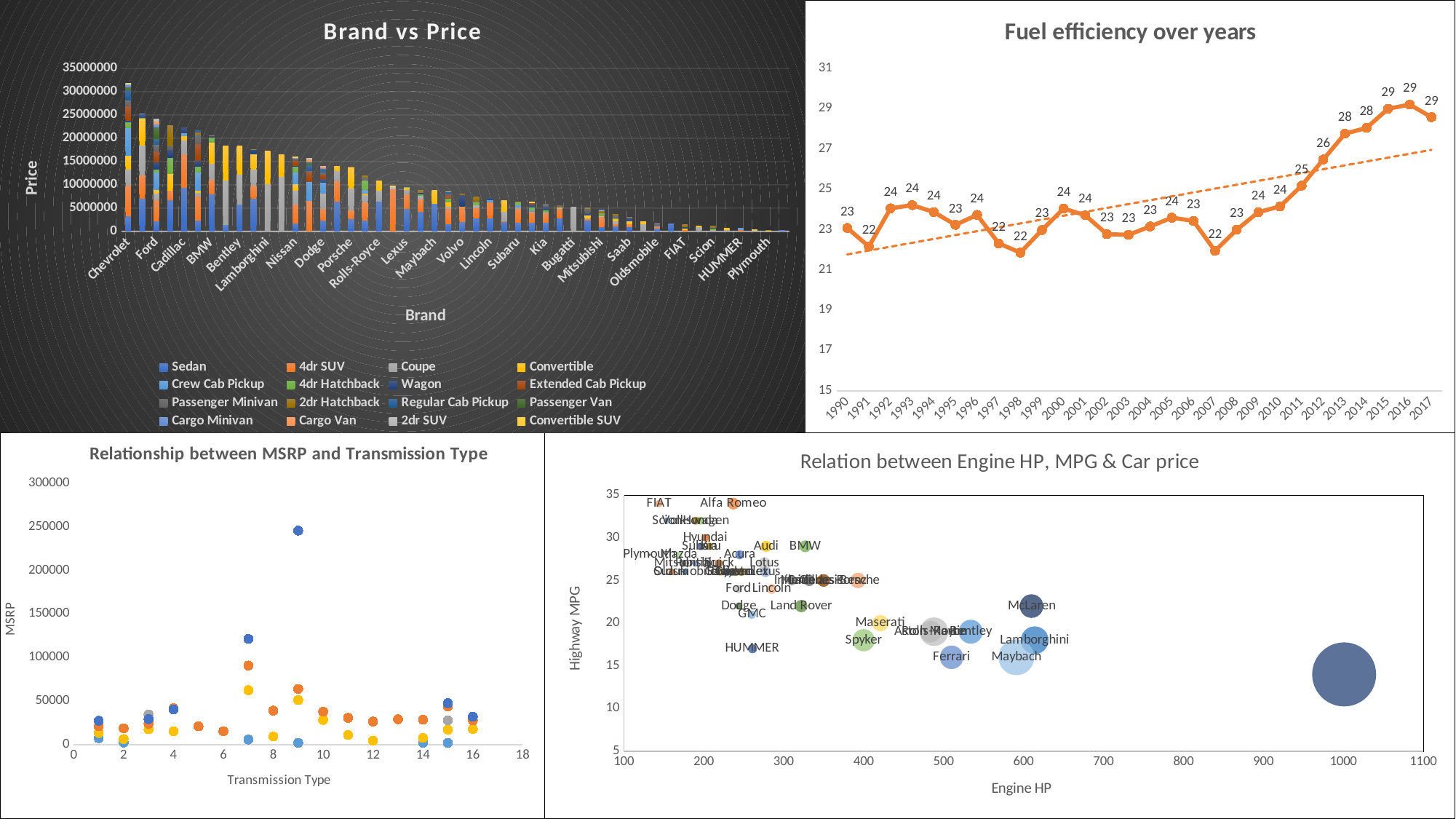

### Chart: Brand vs Price

| Category | Sedan | 4dr SUV | Coupe | Convertible | Crew Cab Pickup | 4dr Hatchback | Wagon | Extended Cab Pickup | Passenger Minivan | 2dr Hatchback | Regular Cab Pickup | Passenger Van | Cargo Minivan | Cargo Van | 2dr SUV | Convertible SUV |
|---|---|---|---|---|---|---|---|---|---|---|---|---|---|---|---|---|
| Chevrolet | 3303977.0 | 6569568.0 | 3504525.0 | 2953245.0 | 5927617.0 | 1287260.0 | 300675.0 | 3117951.0 | 1178515.0 | 8000.0 | 2260032.0 | 607670.0 | 420150.0 | 78688.0 | 213310.0 | 106300.0 |
| Mercedes-Benz | 7080243.0 | 4974610.0 | 6473107.0 | 5753964.0 | None | 122800.0 | 764935.0 | None | 32500.0 | None | None | None | 28950.0 | None | None | None |
| Ford | 2299348.0 | 4482771.0 | 1398144.0 | 730007.0 | 3812353.0 | 567615.0 | 1635565.0 | 2285584.0 | 1411605.0 | 36000.0 | 1299240.0 | 2431898.0 | 702400.0 | 566351.0 | 479873.0 | None |
| Volkswagen | 6760050.0 | 2084955.0 | 8000.0 | 3612631.0 | None | 3355760.0 | 1704025.0 | None | 1038130.0 | 4171275.0 | None | None | None | None | None | None |
| Cadillac | 9418847.0 | 7182555.0 | 2953574.0 | 985607.0 | 599150.0 | None | 1184100.0 | None | None | None | None | None | None | None | None | None |
| Toyota | 2459596.0 | 5106450.0 | 811995.0 | 386668.0 | 3893760.0 | 1397750.0 | 1237955.0 | 3558504.0 | 1956518.0 | 473750.0 | 373446.0 | None | None | None | None | None |
| BMW | 7989300.0 | 3160950.0 | 3419051.0 | 4502671.0 | None | 1144950.0 | 259600.0 | None | None | 80097.0 | None | None | None | None | None | None |
| Aston Martin | 1448735.0 | None | 9635275.0 | 7321655.0 | None | None | None | None | None | None | None | None | None | None | None | None |
| Bentley | 5920900.0 | None | 6356760.0 | 6012870.0 | None | None | None | None | None | None | None | None | None | None | None | None |
| Audi | 7158348.0 | 2674900.0 | 3556290.0 | 3291405.0 | None | None | 847350.0 | None | None | 4000.0 | None | None | None | None | None | None |
| Lamborghini | None | None | 10177050.0 | 7064450.0 | None | None | None | None | None | None | None | None | None | None | None | None |
| Ferrari | None | None | 11713289.0 | 4723811.0 | None | None | None | None | None | None | None | None | None | None | None | None |
| Nissan | 1769130.0 | 4149630.0 | 2943632.0 | 1406552.0 | 2422300.0 | 1347320.0 | 175000.0 | 1026379.0 | 413320.0 | 14683.0 | 21914.0 | None | 128620.0 | None | None | 131075.0 |
| GMC | None | 6641919.0 | None | None | 4062482.0 | None | None | 2183866.0 | 150630.0 | None | 1306328.0 | 603670.0 | 142750.0 | 468085.0 | 144319.0 | None |
| Dodge | 2417585.0 | 2572405.0 | 3264627.0 | 12000.0 | 2235775.0 | 18000.0 | 793055.0 | 864172.0 | 557425.0 | 48000.0 | 719408.0 | 70708.0 | 60520.0 | 338497.0 | 44000.0 | None |
| Infiniti | 6494090.0 | 4340200.0 | 2175750.0 | 980050.0 | None | None | None | None | None | None | None | None | None | None | None | None |
| Porsche | 2713500.0 | 1815200.0 | 4758533.0 | 4504586.0 | None | None | None | None | None | 28827.0 | None | None | None | None | None | None |
| Honda | 2340105.0 | 3953209.0 | 1588705.0 | 252135.0 | 787720.0 | 2088520.0 | None | None | 553185.0 | 413200.0 | None | None | None | None | None | None |
| Rolls-Royce | 6539010.0 | None | 2204675.0 | 2141365.0 | None | None | None | None | None | None | None | None | None | None | None | None |
| Land Rover | None | 9076595.0 | None | None | None | None | None | None | None | None | None | None | None | None | 476394.0 | 145731.0 |
| Lexus | 4837596.0 | 3152974.0 | 1016472.0 | 472065.0 | None | 94700.0 | 31105.0 | None | None | None | None | None | None | None | None | None |
| Acura | 4294702.0 | 2663505.0 | 793748.0 | None | None | 357440.0 | 201360.0 | None | None | 480917.0 | None | None | None | None | None | None |
| Maybach | 5976800.0 | None | None | 2762750.0 | None | None | None | None | None | None | None | None | None | None | None | None |
| Mazda | 1618571.0 | 3222525.0 | 543879.0 | 870505.0 | None | 853180.0 | 33350.0 | 580033.0 | 443130.0 | 22000.0 | 265486.0 | None | None | None | 24000.0 | None |
| Volvo | 2086945.0 | 3219000.0 | 6000.0 | 121600.0 | None | None | 2428971.0 | None | None | 157550.0 | None | None | None | None | None | None |
| Hyundai | 2899937.0 | 2128890.0 | 724070.0 | None | None | 528880.0 | None | None | 133075.0 | 1038050.0 | None | None | None | None | None | None |
| Lincoln | 2854855.0 | 3422570.0 | 25342.0 | None | 453260.0 | None | 269705.0 | None | None | None | None | None | None | None | None | None |
| Maserati | 2153800.0 | 155000.0 | 1972284.0 | 2342963.0 | None | None | None | None | None | None | None | None | None | None | None | None |
| Subaru | 1913100.0 | 3020230.0 | 356476.0 | None | 365975.0 | 678060.0 | 10000.0 | None | None | 12000.0 | None | None | None | None | None | None |
| Suzuki | 1906715.0 | 2362141.0 | None | None | 304131.0 | 584387.0 | 685707.0 | 259659.0 | None | 46496.0 | None | None | None | None | 14000.0 | 122194.0 |
| Kia | 1980360.0 | 2049645.0 | 142630.0 | None | None | 406960.0 | 772405.0 | None | 494650.0 | None | None | None | None | None | None | None |
| Buick | 2850590.0 | 2141770.0 | 18534.0 | 179325.0 | None | None | 8212.0 | None | 330065.0 | None | None | None | None | None | None | None |
| Bugatti | None | None | 5271671.0 | None | None | None | None | None | None | None | None | None | None | None | None | None |
| Chrysler | 2479859.0 | 250545.0 | 114510.0 | 630105.0 | None | None | 501075.0 | None | 922295.0 | 98805.0 | None | None | None | None | None | None |
| Mitsubishi | 1058563.0 | 2066505.0 | None | 209893.0 | 240210.0 | 407835.0 | None | 134360.0 | 2000.0 | 394868.0 | 8000.0 | None | 2000.0 | None | None | None |
| Pontiac | 1160535.0 | 401550.0 | 667715.0 | 473481.0 | None | 162975.0 | 22855.0 | None | 541192.0 | 163505.0 | None | None | None | None | None | None |
| Saab | 1066500.0 | 541905.0 | None | 632628.0 | None | 36586.0 | 751280.0 | None | None | 14000.0 | None | None | None | None | None | None |
| Lotus | None | None | 1593200.0 | 413260.0 | None | None | None | None | None | None | None | None | None | None | None | None |
| Oldsmobile | 691161.0 | 238150.0 | 286015.0 | 2000.0 | None | None | 22000.0 | None | 492055.0 | None | None | None | None | None | None | None |
| Tesla | 1534600.0 | None | None | None | None | None | None | None | None | None | None | None | None | None | None | None |
| FIAT | None | 369305.0 | None | 327965.0 | None | None | 287570.0 | None | None | 420715.0 | None | None | None | None | None | None |
| McLaren | None | None | 918800.0 | 280225.0 | None | None | None | None | None | None | None | None | None | None | None | None |
| Scion | 32500.0 | None | 330210.0 | None | None | 282470.0 | 184445.0 | None | None | 366325.0 | None | None | None | None | None | None |
| Spyker | None | None | 419980.0 | 219990.0 | None | None | None | None | None | None | None | None | None | None | None | None |
| HUMMER | None | 377490.0 | None | None | 242405.0 | None | None | None | None | None | None | None | None | None | None | None |
| Alfa Romeo | None | None | 178200.0 | 129800.0 | None | None | None | None | None | None | None | None | None | None | None | None |
| Plymouth | 46759.0 | None | 14000.0 | 85631.0 | None | 16000.0 | 18000.0 | None | 33688.0 | 42000.0 | None | None | None | None | None | None |
| Genesis | 139850.0 | None | None | None | None | None | None | None | None | None | None | None | None | None | None | None |

### Chart: Fuel efficiency over years

| Category | Total |
|---|---|
| 1990 | 23.073170731707318 |
| 1991 | 22.151315789473685 |
| 1992 | 24.050847457627118 |
| 1993 | 24.210526315789473 |
| 1994 | 23.865030674846626 |
| 1995 | 23.22962962962963 |
| 1996 | 23.72519083969466 |
| 1997 | 22.30857142857143 |
| 1998 | 21.850649350649352 |
| 1999 | 22.975 |
| 2000 | 24.04237288135593 |
| 2001 | 23.708333333333332 |
| 2002 | 22.765853658536585 |
| 2003 | 22.735294117647058 |
| 2004 | 23.148936170212767 |
| 2005 | 23.586854460093896 |
| 2006 | 23.42439024390244 |
| 2007 | 21.93913043478261 |
| 2008 | 22.988538681948423 |
| 2009 | 23.860158311345646 |
| 2010 | 24.144295302013422 |
| 2011 | 25.17543859649123 |
| 2012 | 26.472868217054263 |
| 2013 | 27.75409836065574 |
| 2014 | 28.045840407470287 |
| 2015 | 29.0 |
| 2016 | 29.202132591562354 |
| 2017 | 28.577338129496404 |

### Chart: Relation between Engine HP, MPG & Car price

| Category | Average of Highway MPG |
|---|---|

### Chart: Relationship between MSRP and Transmission Type

| Category |  |  |  |  |  |
|---|---|---|---|---|---|